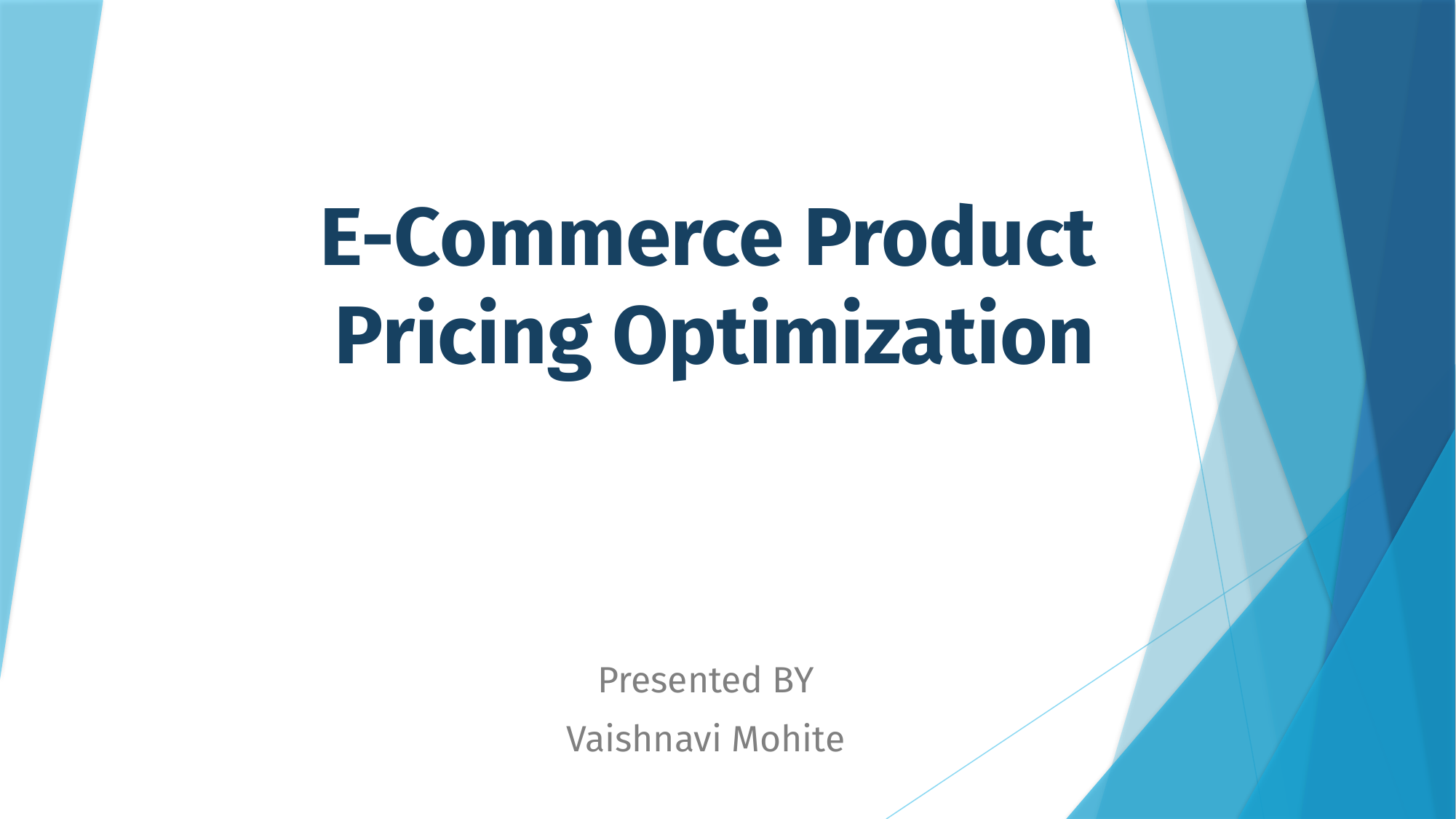

# E-Commerce Product Pricing Optimization
Presented BY
Vaishnavi Mohite